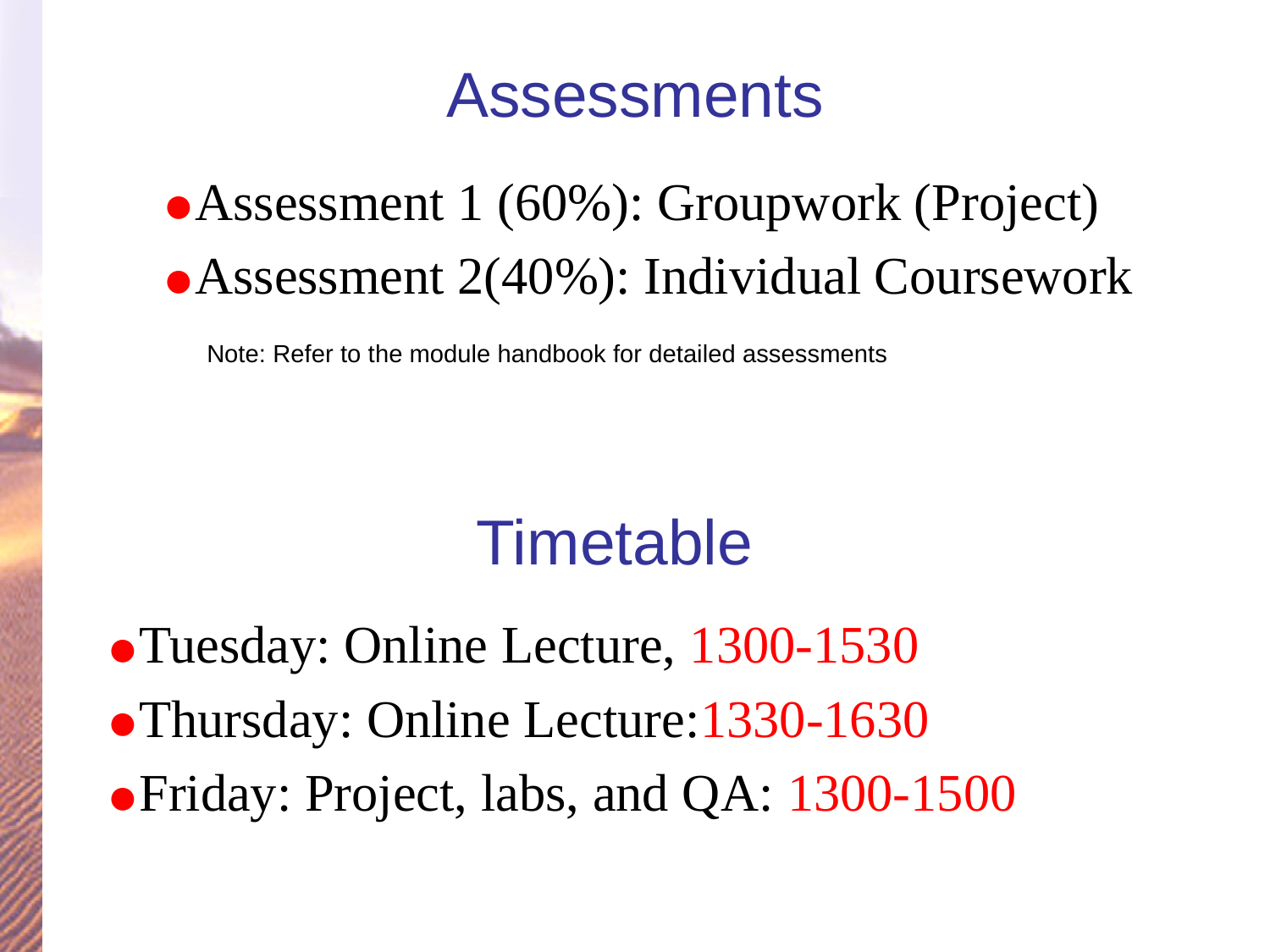

# Assessments
Assessment 1 (60%): Groupwork (Project)
Assessment 2(40%): Individual Coursework
Note: Refer to the module handbook for detailed assessments
Timetable
Tuesday: Online Lecture, 1300-1530
Thursday: Online Lecture:1330-1630
Friday: Project, labs, and QA: 1300-1500